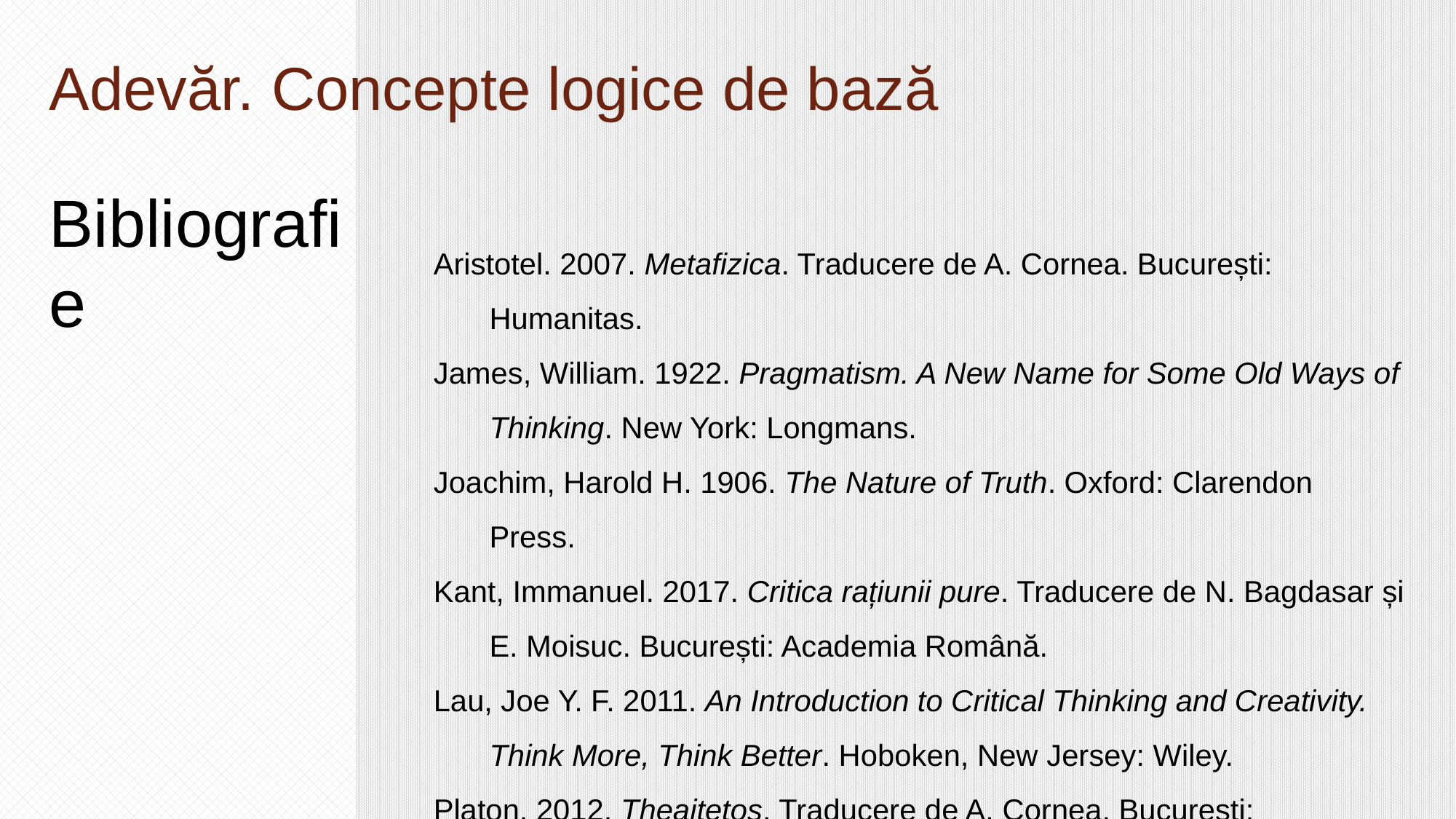

Adevăr. Concepte logice de bază
Bibliografie
Aristotel. 2007. Metafizica. Traducere de A. Cornea. București: Humanitas.
James, William. 1922. Pragmatism. A New Name for Some Old Ways of Thinking. New York: Longmans.
Joachim, Harold H. 1906. The Nature of Truth. Oxford: Clarendon Press.
Kant, Immanuel. 2017. Critica rațiunii pure. Traducere de N. Bagdasar și E. Moisuc. București: Academia Română.
Lau, Joe Y. F. 2011. An Introduction to Critical Thinking and Creativity. Think More, Think Better. Hoboken, New Jersey: Wiley.
Platon. 2012. Theaitetos. Traducere de A. Cornea. București: Humanitas.